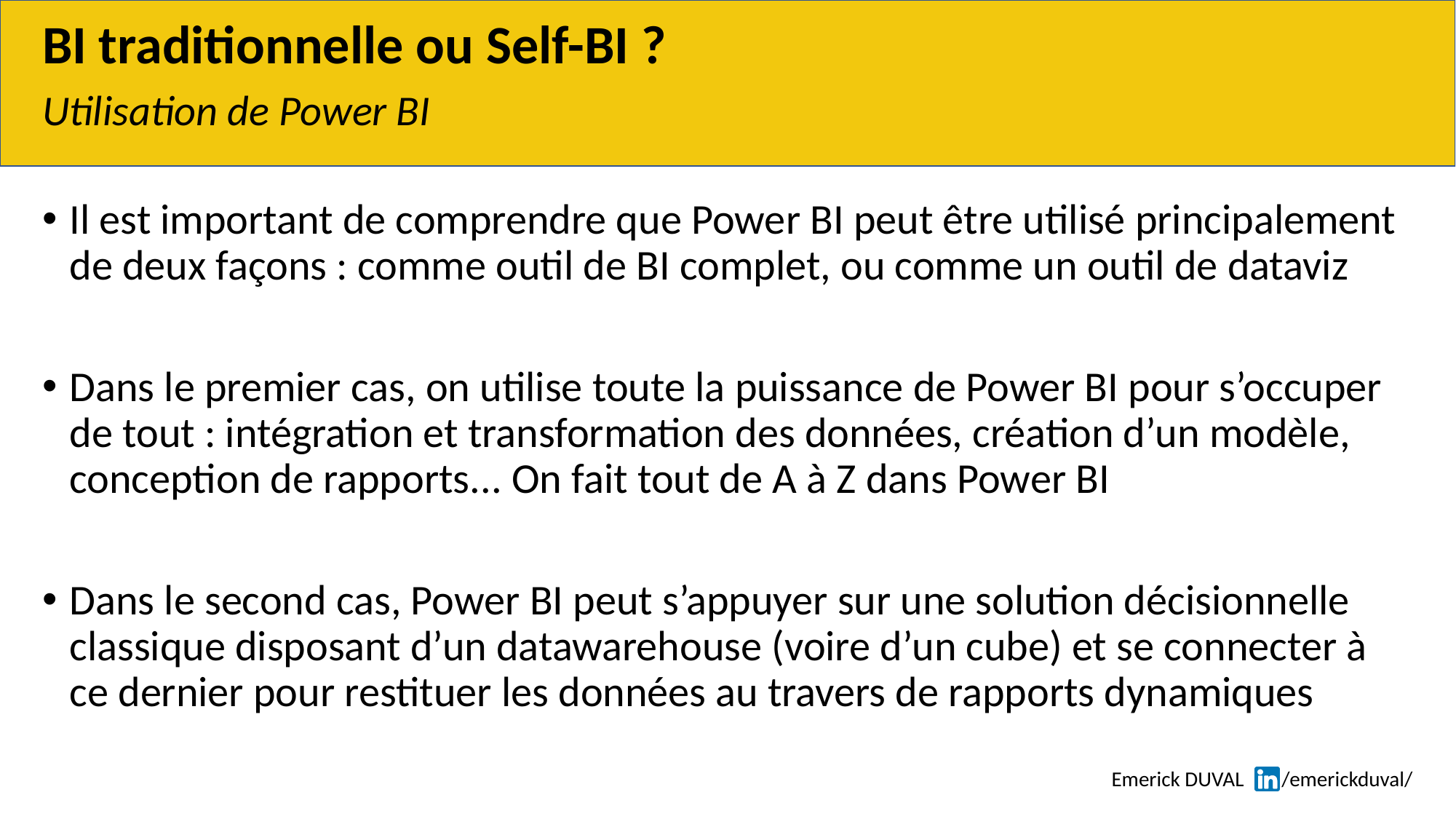

# BI traditionnelle ou Self-BI ?
Utilisation de Power BI
Il est important de comprendre que Power BI peut être utilisé principalement de deux façons : comme outil de BI complet, ou comme un outil de dataviz

Dans le premier cas, on utilise toute la puissance de Power BI pour s’occuper de tout : intégration et transformation des données, création d’un modèle, conception de rapports... On fait tout de A à Z dans Power BI

Dans le second cas, Power BI peut s’appuyer sur une solution décisionnelle classique disposant d’un datawarehouse (voire d’un cube) et se connecter à ce dernier pour restituer les données au travers de rapports dynamiques